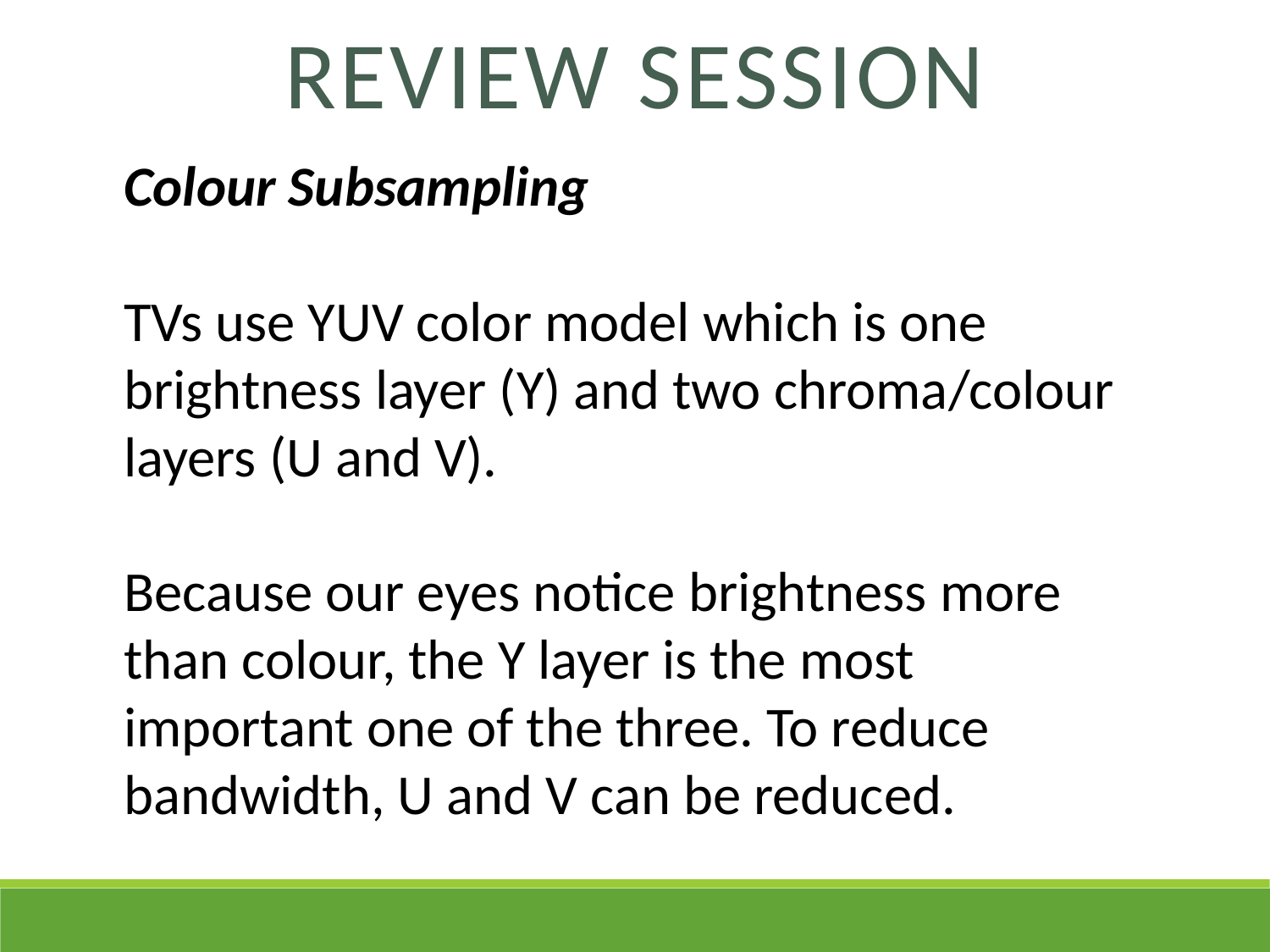

REVIEW SESSION
Colour Subsampling

TVs use YUV color model which is one brightness layer (Y) and two chroma/colour layers (U and V).

Because our eyes notice brightness more than colour, the Y layer is the most important one of the three. To reduce bandwidth, U and V can be reduced.